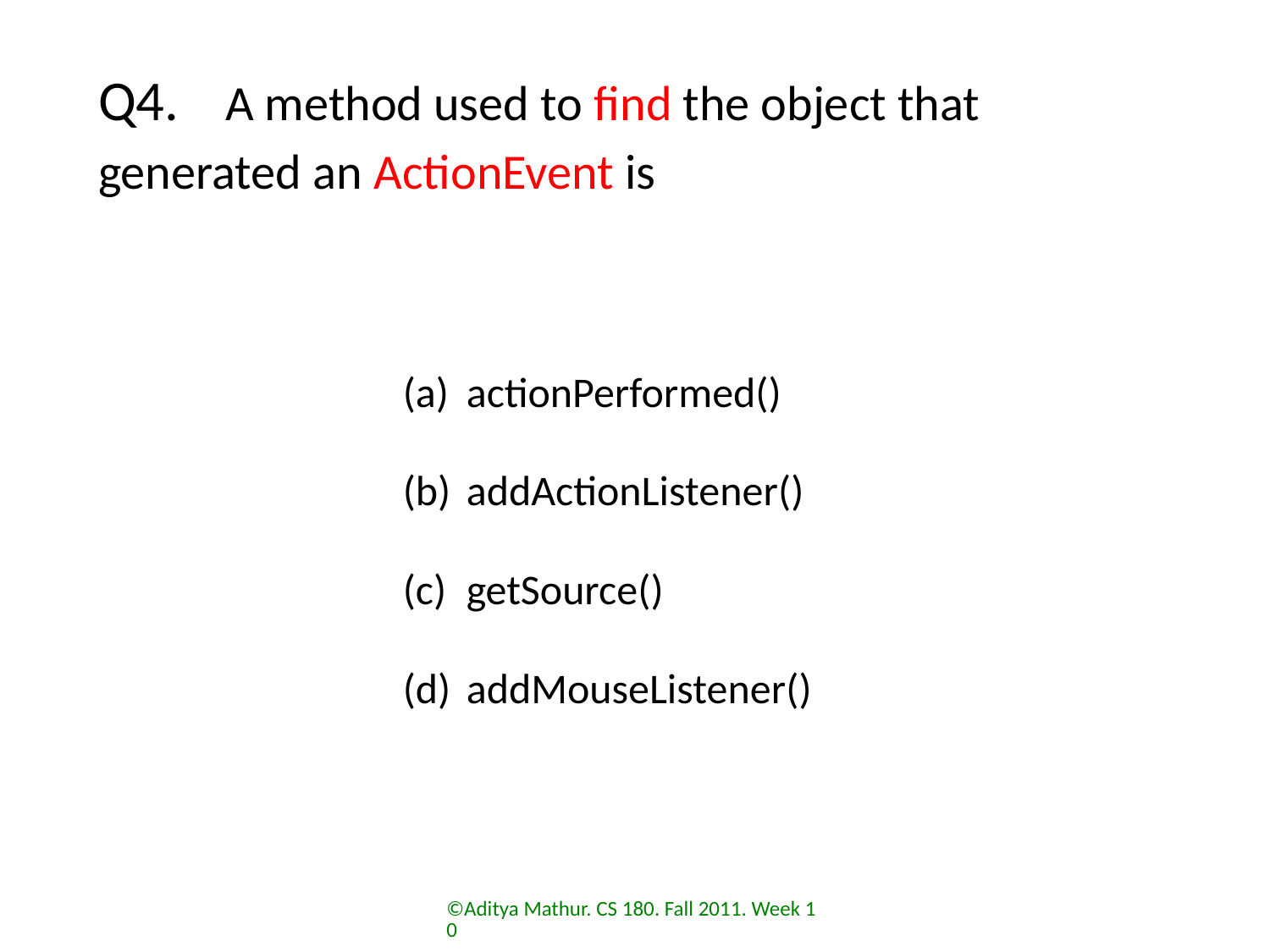

# Q4.  	A method used to find the object that generated an ActionEvent is
actionPerformed()

addActionListener()

getSource()

addMouseListener()

©Aditya Mathur. CS 180. Fall 2011. Week 10